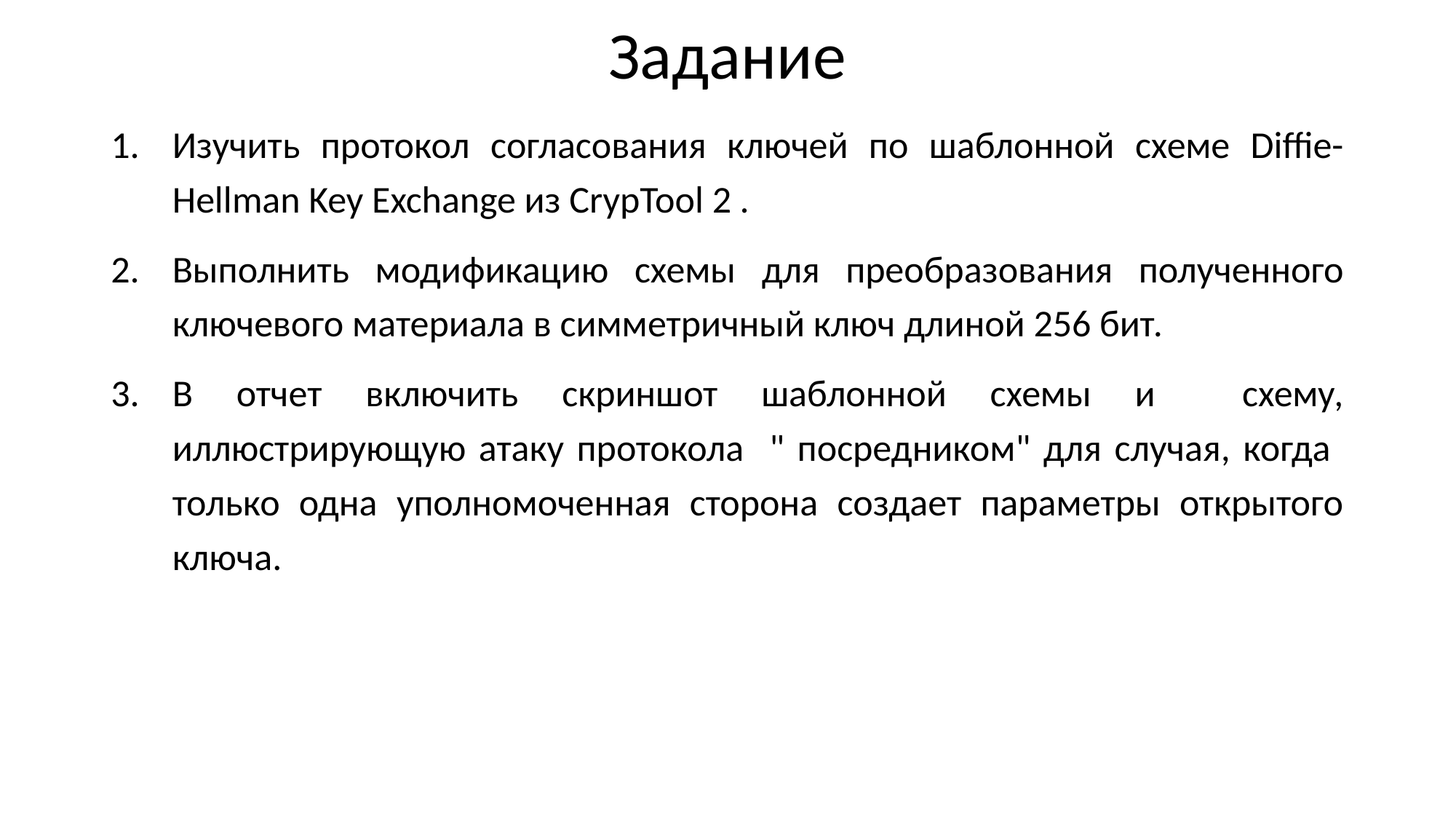

# Задание
Изучить протокол согласования ключей по шаблонной схеме Diffie-Hellman Key Exchange из CrypTool 2 .
Выполнить модификацию схемы для преобразования полученного ключевого материала в симметричный ключ длиной 256 бит.
В отчет включить скриншот шаблонной схемы и  схему, иллюстрирующую атаку протокола  " посредником" для случая, когда  только одна уполномоченная сторона создает параметры открытого ключа.